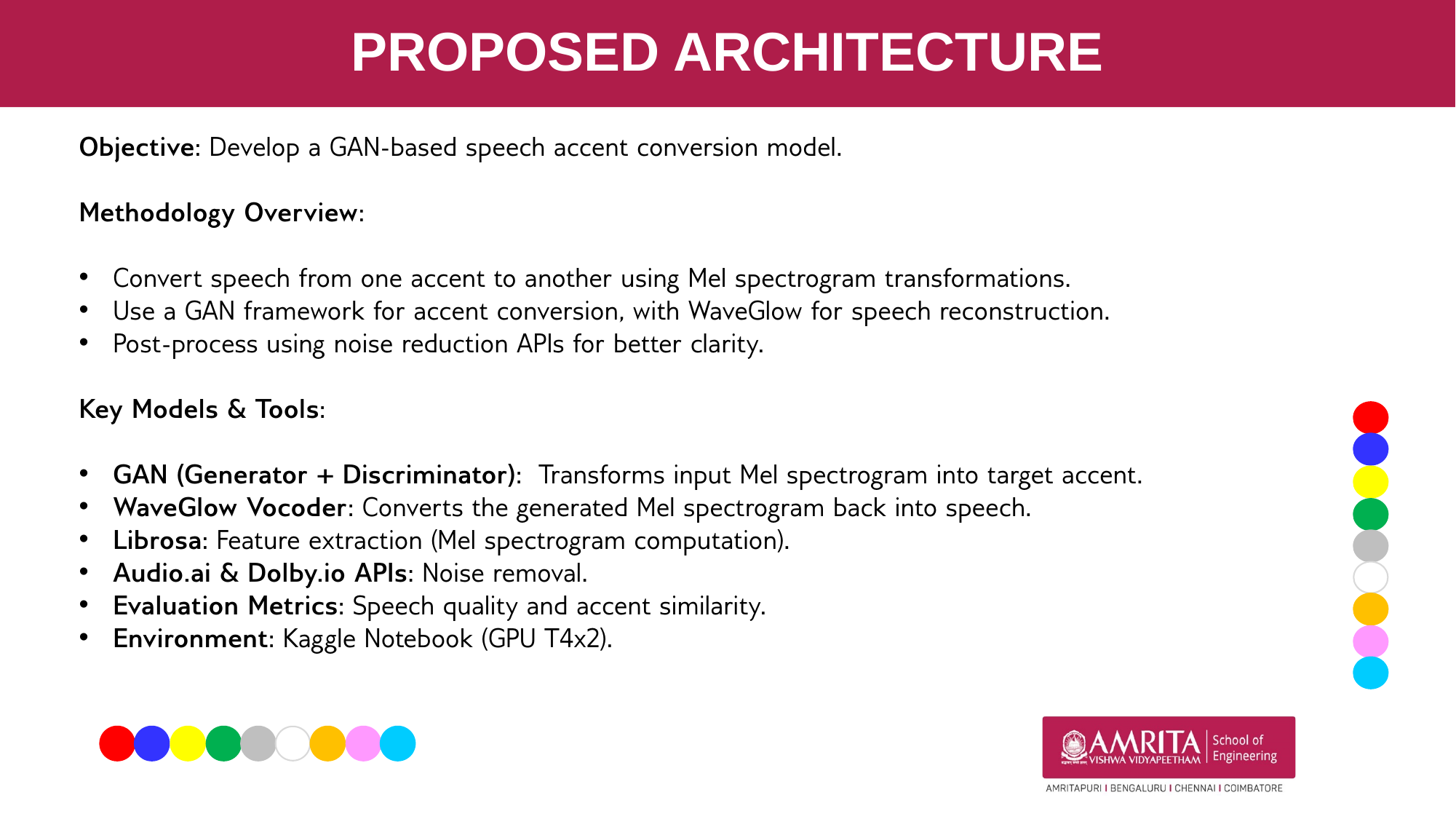

# PROPOSED ARCHITECTURE
Objective: Develop a GAN-based speech accent conversion model.

Methodology Overview:

Convert speech from one accent to another using Mel spectrogram transformations.
Use a GAN framework for accent conversion, with WaveGlow for speech reconstruction.
Post-process using noise reduction APIs for better clarity.

Key Models & Tools:

GAN (Generator + Discriminator):  Transforms input Mel spectrogram into target accent.
WaveGlow Vocoder: Converts the generated Mel spectrogram back into speech.
Librosa: Feature extraction (Mel spectrogram computation).
Audio.ai & Dolby.io APIs: Noise removal.
Evaluation Metrics: Speech quality and accent similarity.
Environment: Kaggle Notebook (GPU T4x2).